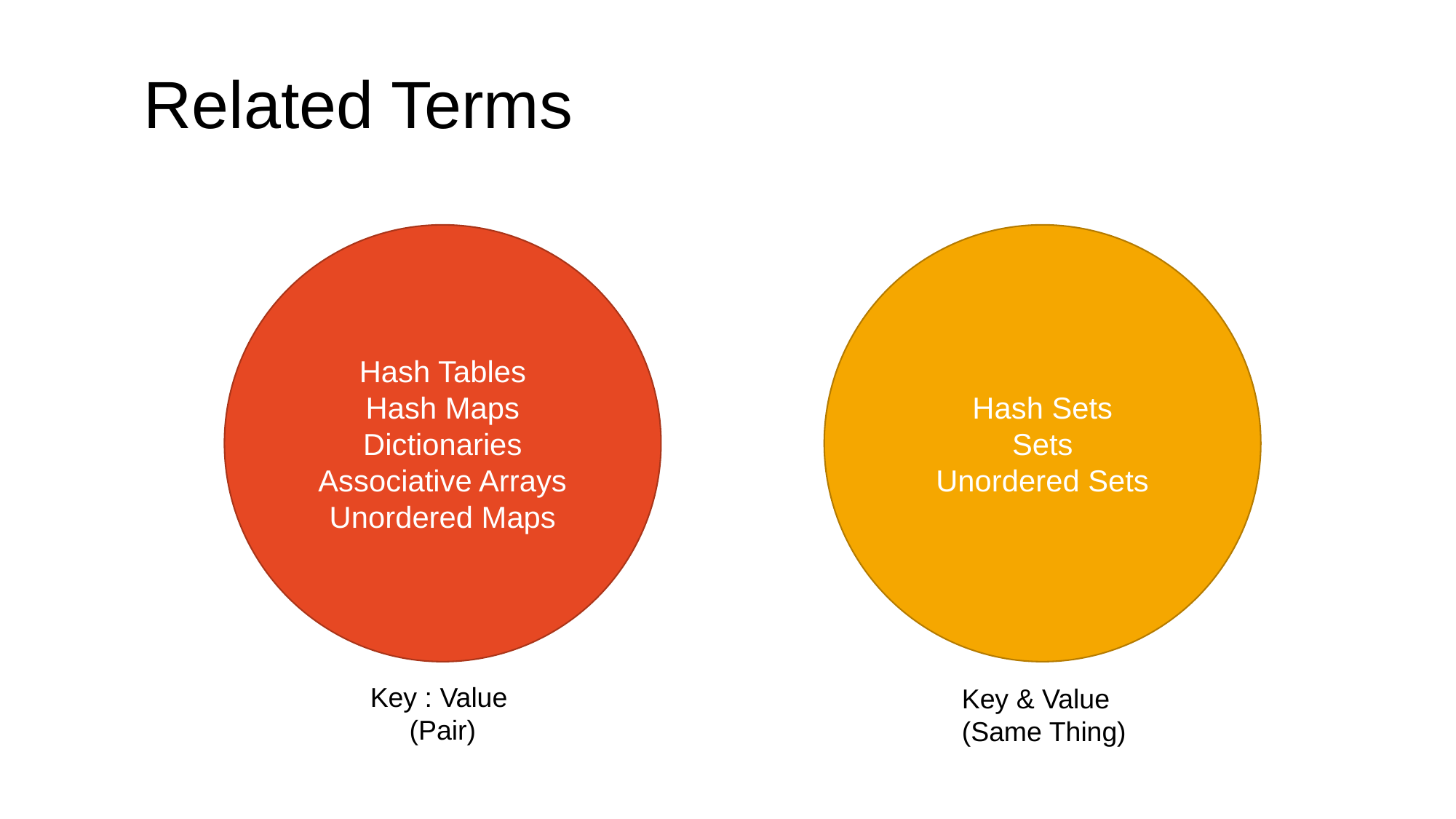

Related Terms
Hash Tables
Hash Maps
Dictionaries
Associative Arrays
Unordered Maps
Hash Sets
Sets
Unordered Sets
Key : Value
(Pair)
Key & Value
(Same Thing)